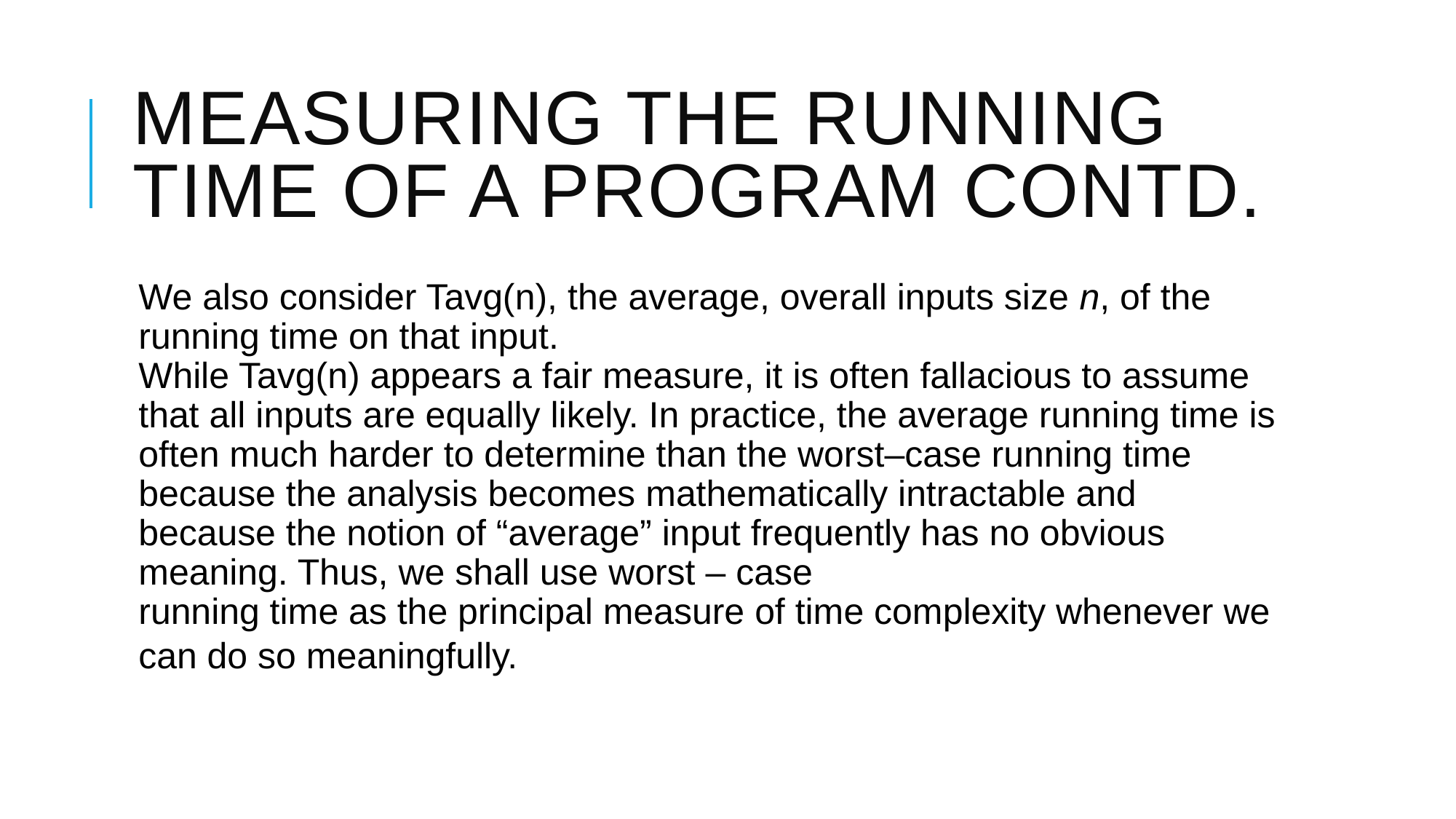

# Measuring the Running Time of a Program contd.
We also consider Tavg(n), the average, overall inputs size n, of the running time on that input.
While Tavg(n) appears a fair measure, it is often fallacious to assume that all inputs are equally likely. In practice, the average running time is often much harder to determine than the worst–case running time because the analysis becomes mathematically intractable and because the notion of “average” input frequently has no obvious meaning. Thus, we shall use worst – case
running time as the principal measure of time complexity whenever we can do so meaningfully.